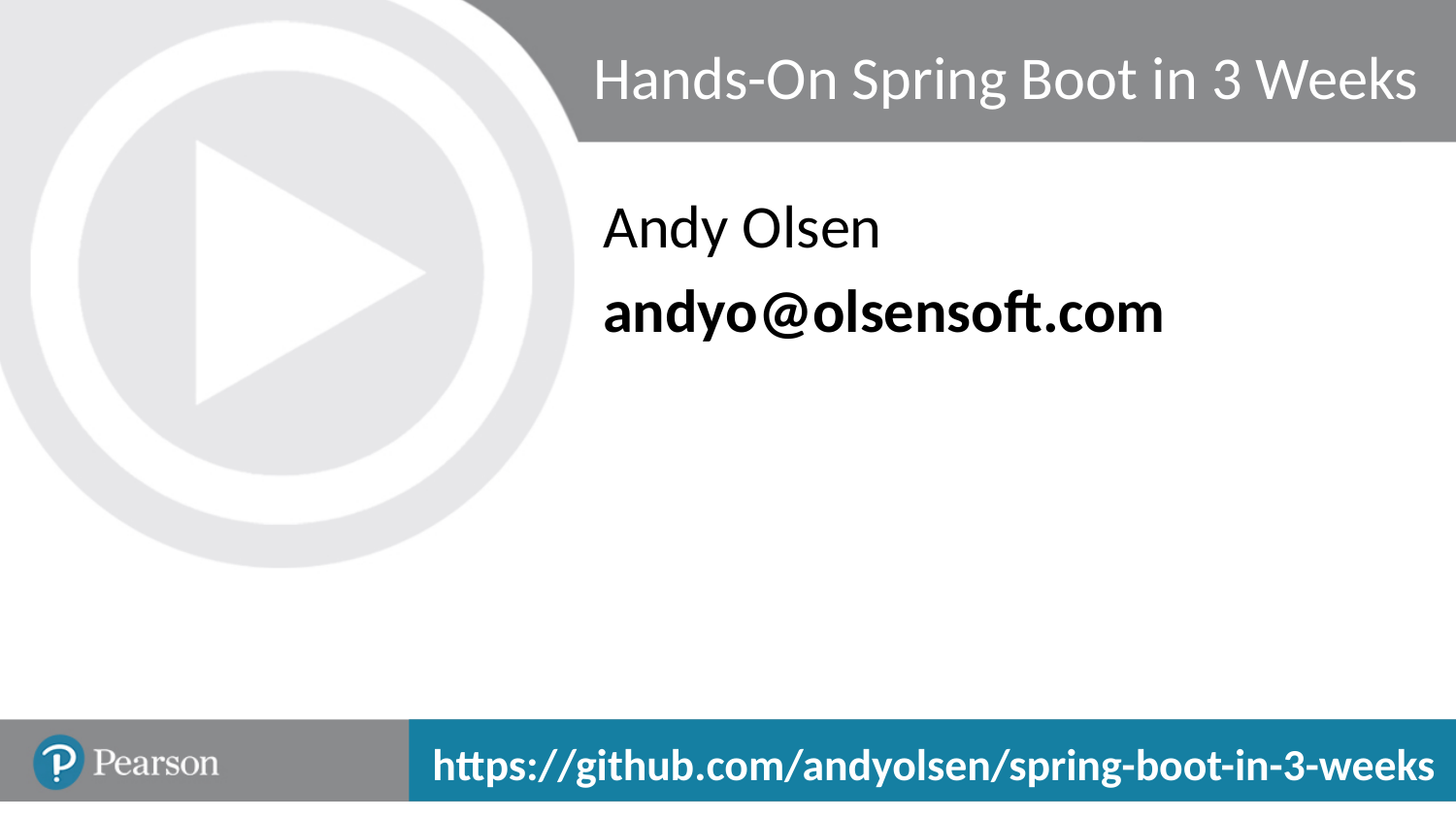

# Hands-On Spring Boot in 3 Weeks
Andy Olsen
andyo@olsensoft.com
https://github.com/andyolsen/spring-boot-in-3-weeks